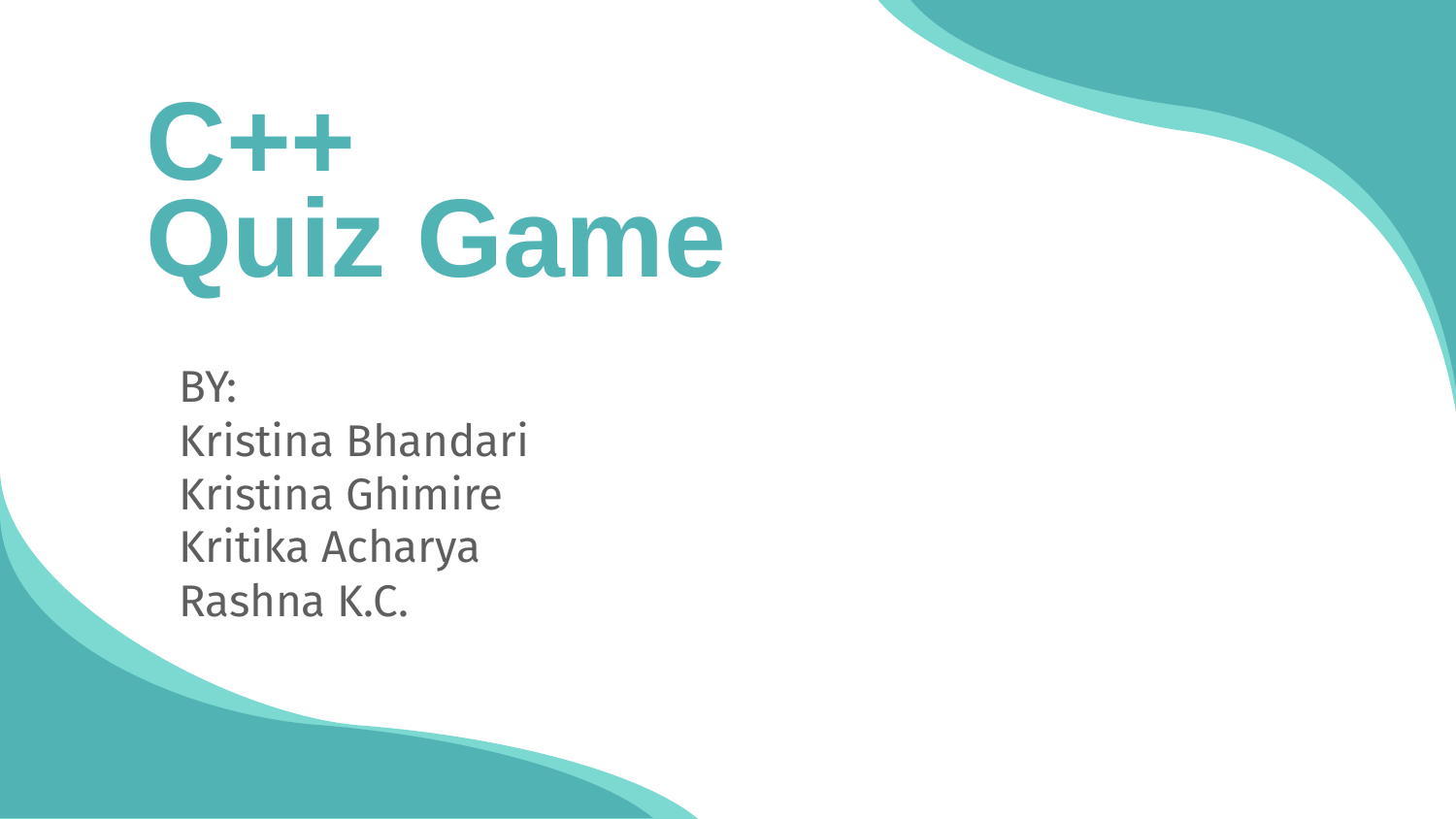

# C++
Quiz Game
BY:
Kristina Bhandari
Kristina Ghimire
Kritika Acharya
Rashna K.C.
​